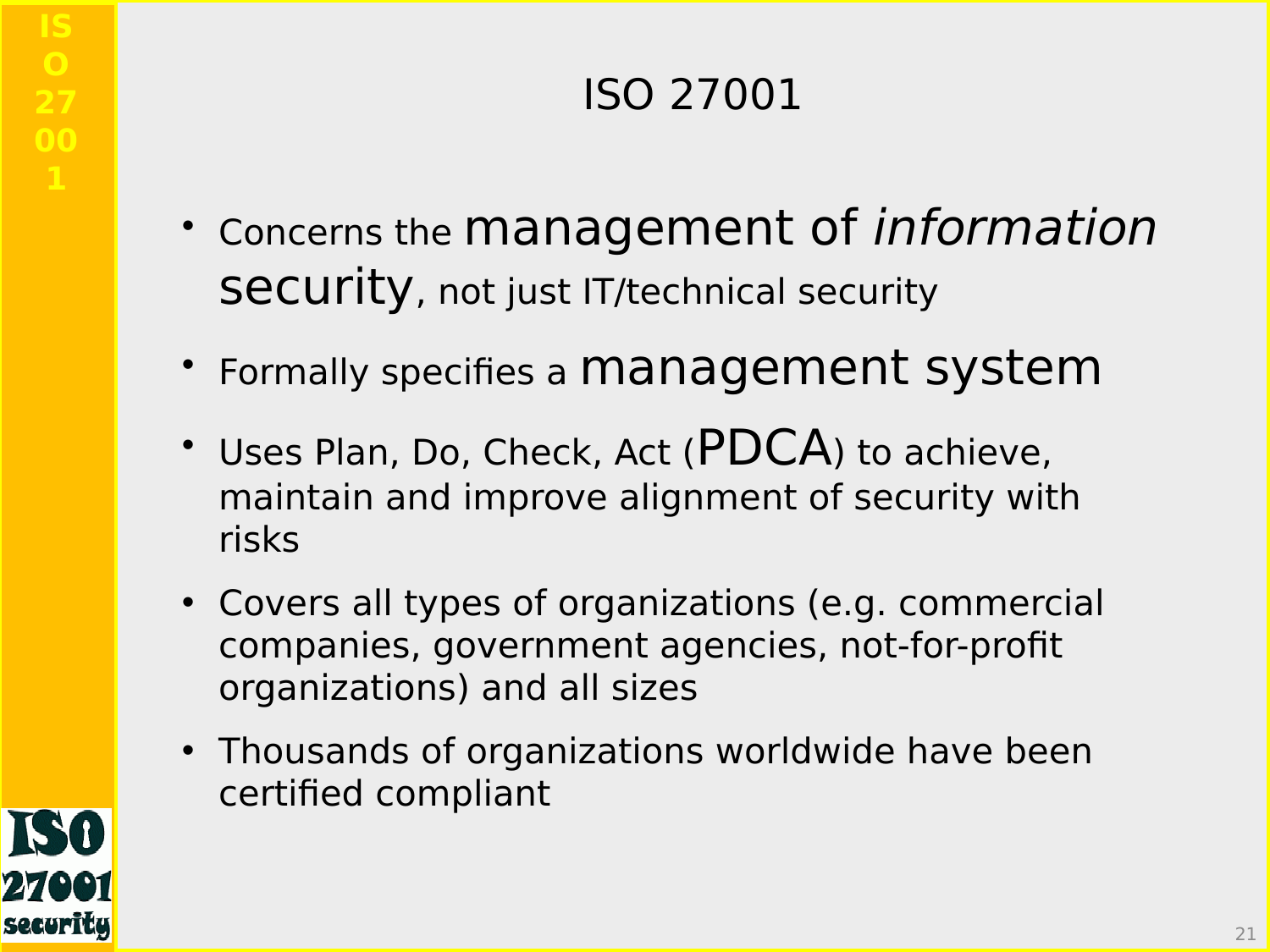

ISO 27001
ISO 27001
Concerns the management of information security, not just IT/technical security
Formally specifies a management system
Uses Plan, Do, Check, Act (PDCA) to achieve, maintain and improve alignment of security with risks
Covers all types of organizations (e.g. commercial companies, government agencies, not-for-profit organizations) and all sizes
Thousands of organizations worldwide have been certified compliant
21